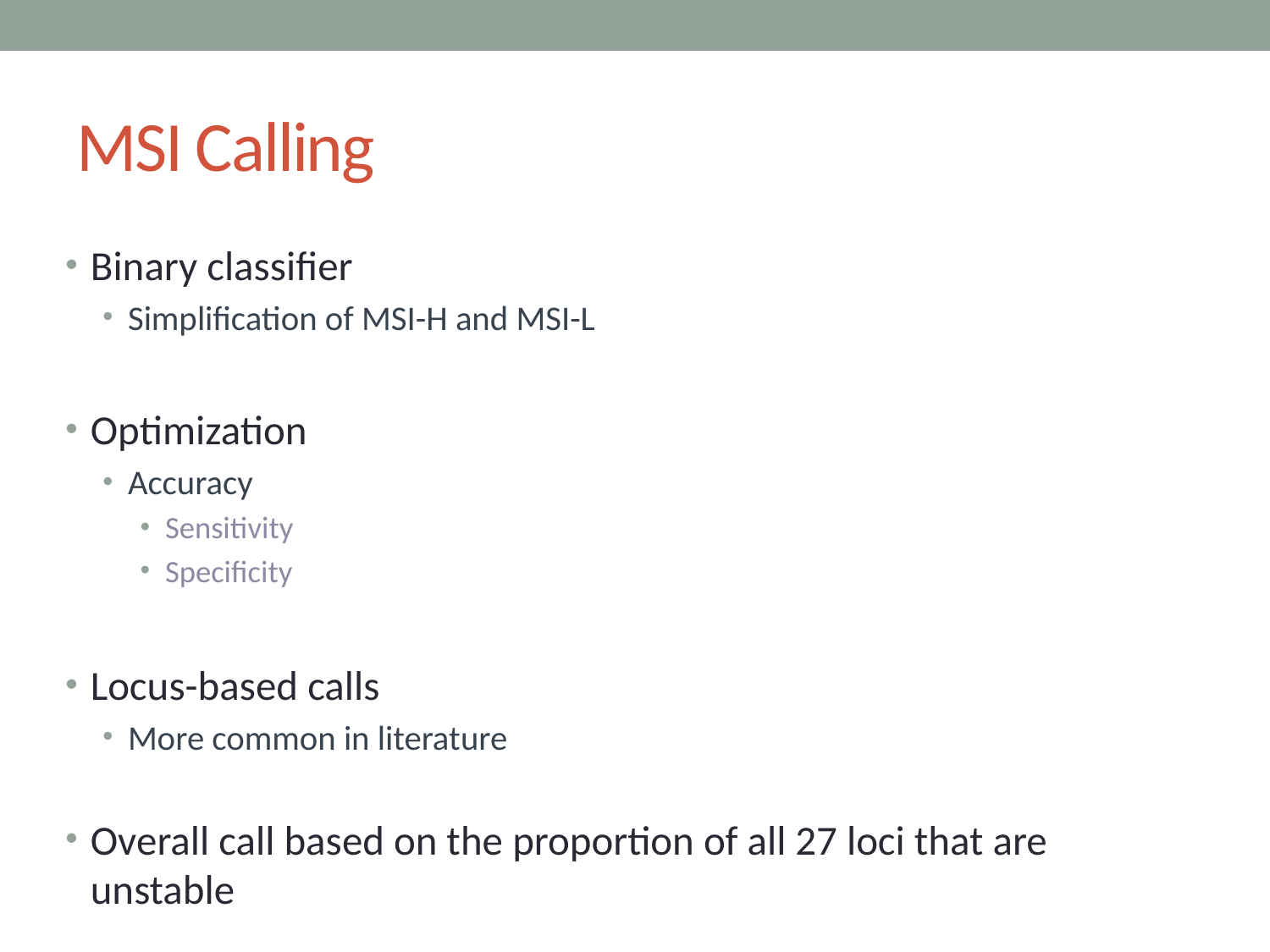

# MSI Calling
Binary classifier
Simplification of MSI-H and MSI-L

Optimization
Accuracy
Sensitivity
Specificity

Locus-based calls
More common in literature

Overall call based on the proportion of all 27 loci that are unstable